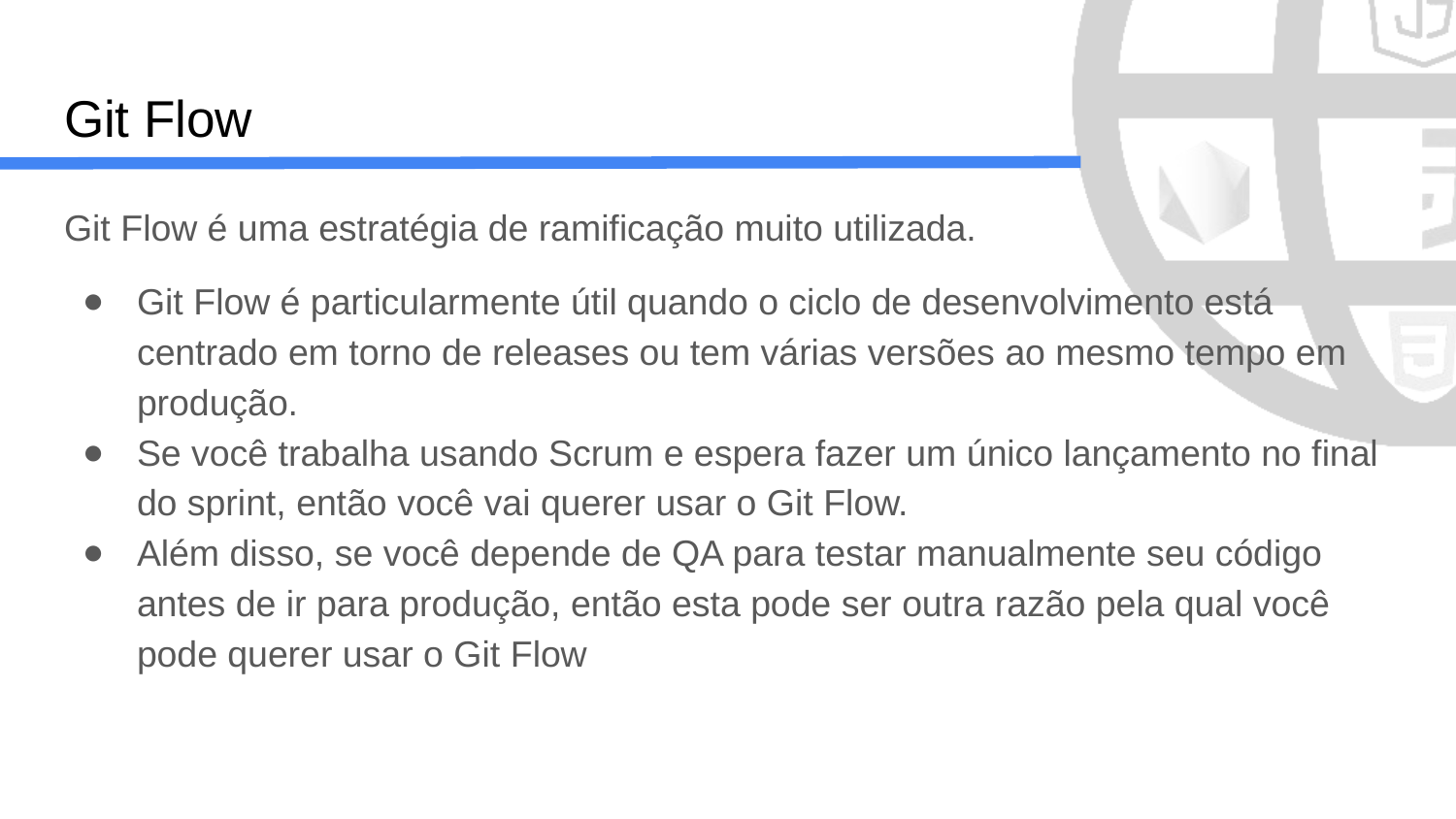

# Git Flow
Git Flow é uma estratégia de ramificação muito utilizada.
Git Flow é particularmente útil quando o ciclo de desenvolvimento está centrado em torno de releases ou tem várias versões ao mesmo tempo em produção.
Se você trabalha usando Scrum e espera fazer um único lançamento no final do sprint, então você vai querer usar o Git Flow.
Além disso, se você depende de QA para testar manualmente seu código antes de ir para produção, então esta pode ser outra razão pela qual você pode querer usar o Git Flow